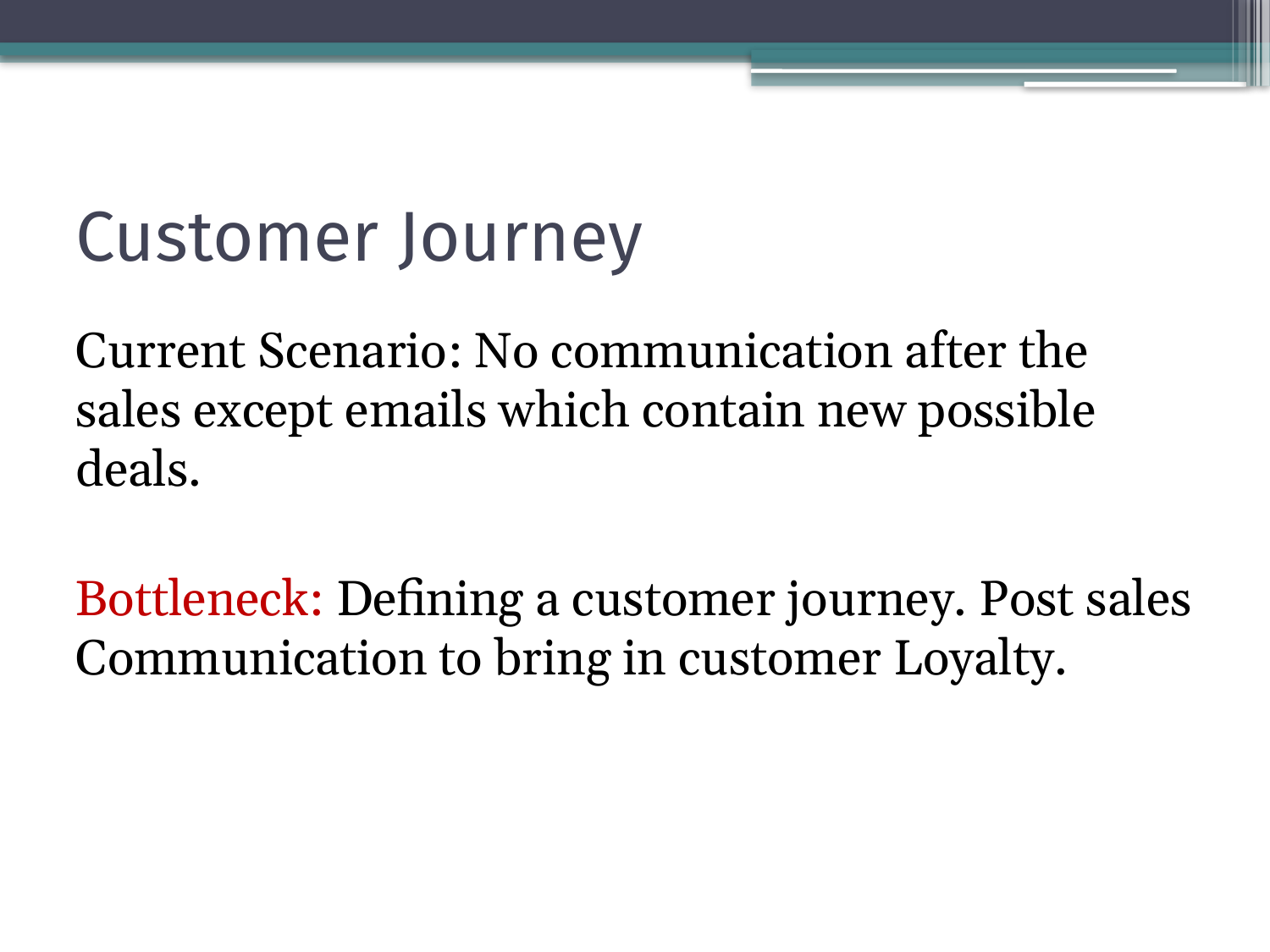

# Customer Journey
Current Scenario: No communication after the sales except emails which contain new possible deals.

Bottleneck: Defining a customer journey. Post sales Communication to bring in customer Loyalty.